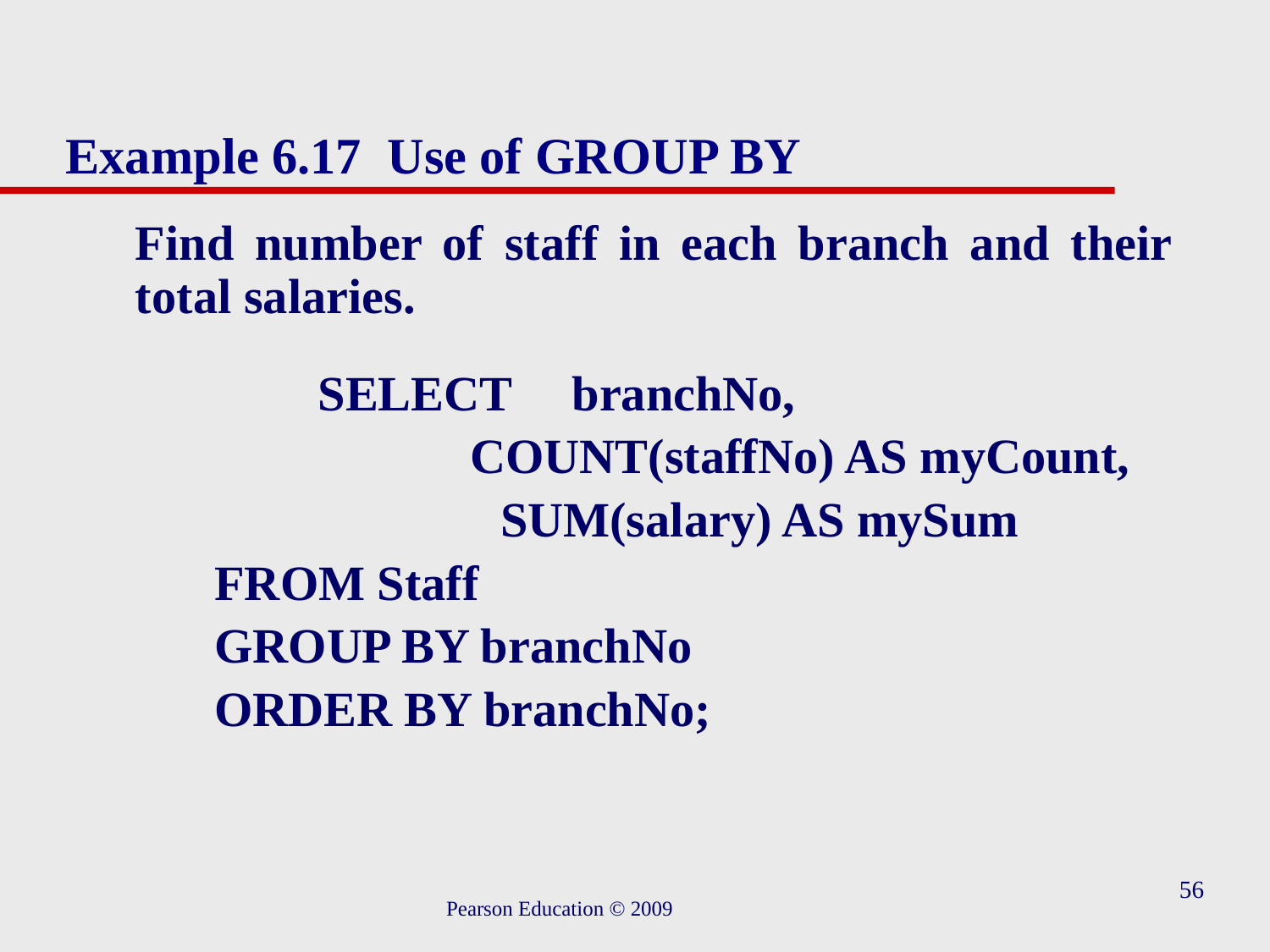

# Example 6.17  Use of GROUP BY
	Find number of staff in each branch and their total salaries.

		SELECT 	branchNo,
                          COUNT(staffNo) AS myCount,
			SUM(salary) AS mySum
FROM Staff
GROUP BY branchNo
ORDER BY branchNo;
56
Pearson Education © 2009